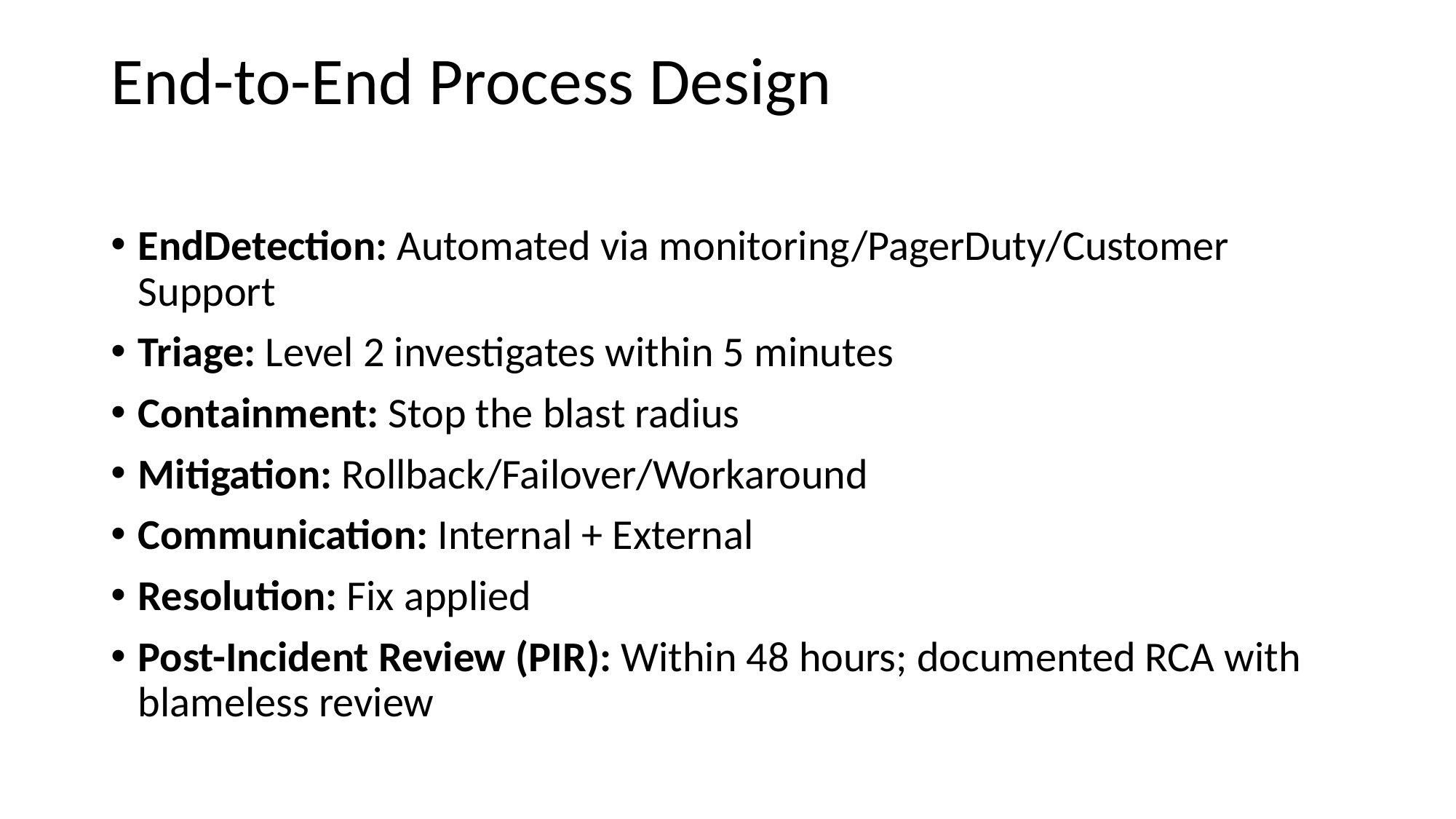

# End-to-End Process Design
EndDetection: Automated via monitoring/PagerDuty/Customer Support
Triage: Level 2 investigates within 5 minutes
Containment: Stop the blast radius
Mitigation: Rollback/Failover/Workaround
Communication: Internal + External
Resolution: Fix applied
Post-Incident Review (PIR): Within 48 hours; documented RCA with blameless review